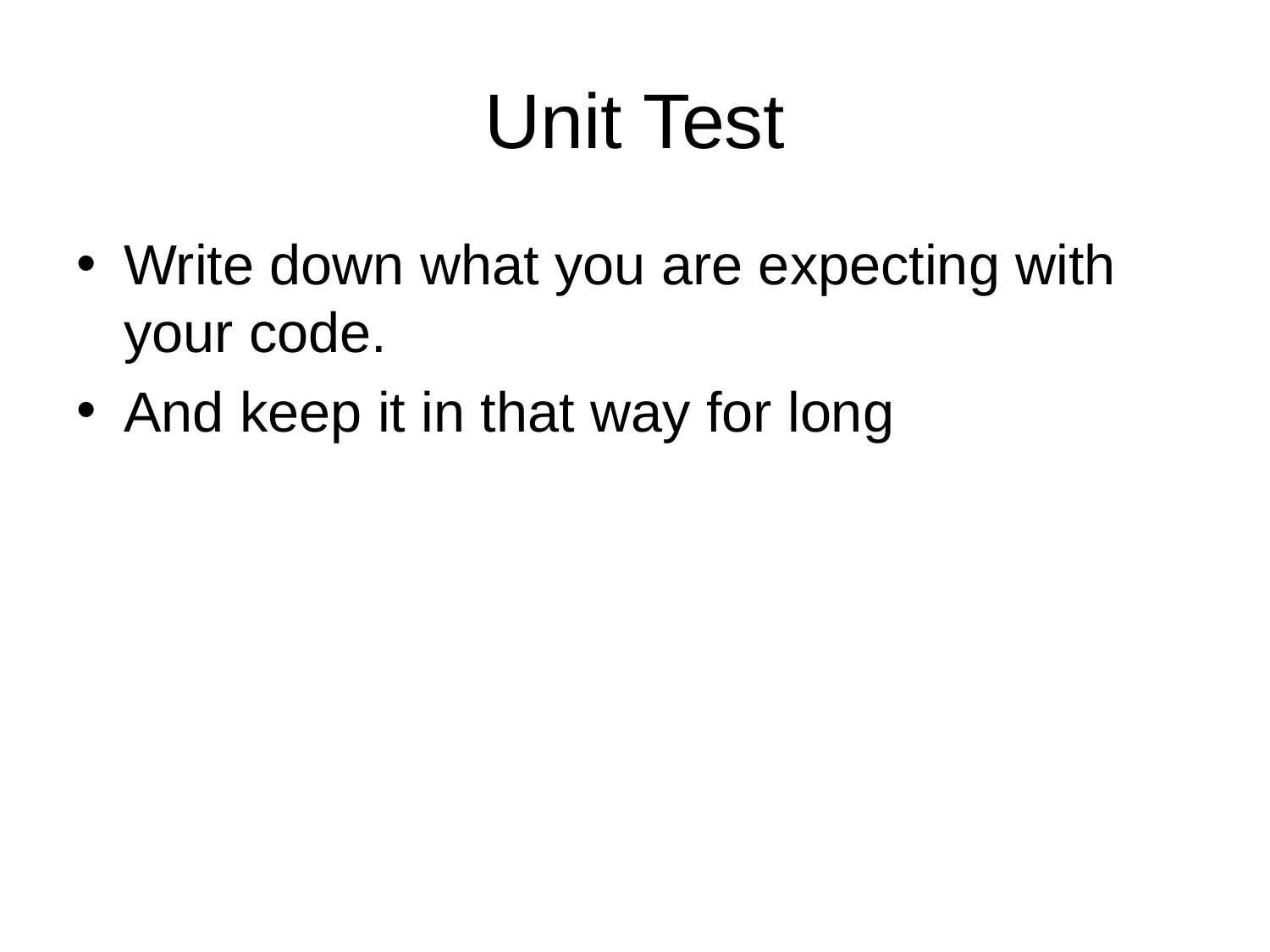

# Unit Test
Write down what you are expecting with your code.
And keep it in that way for long